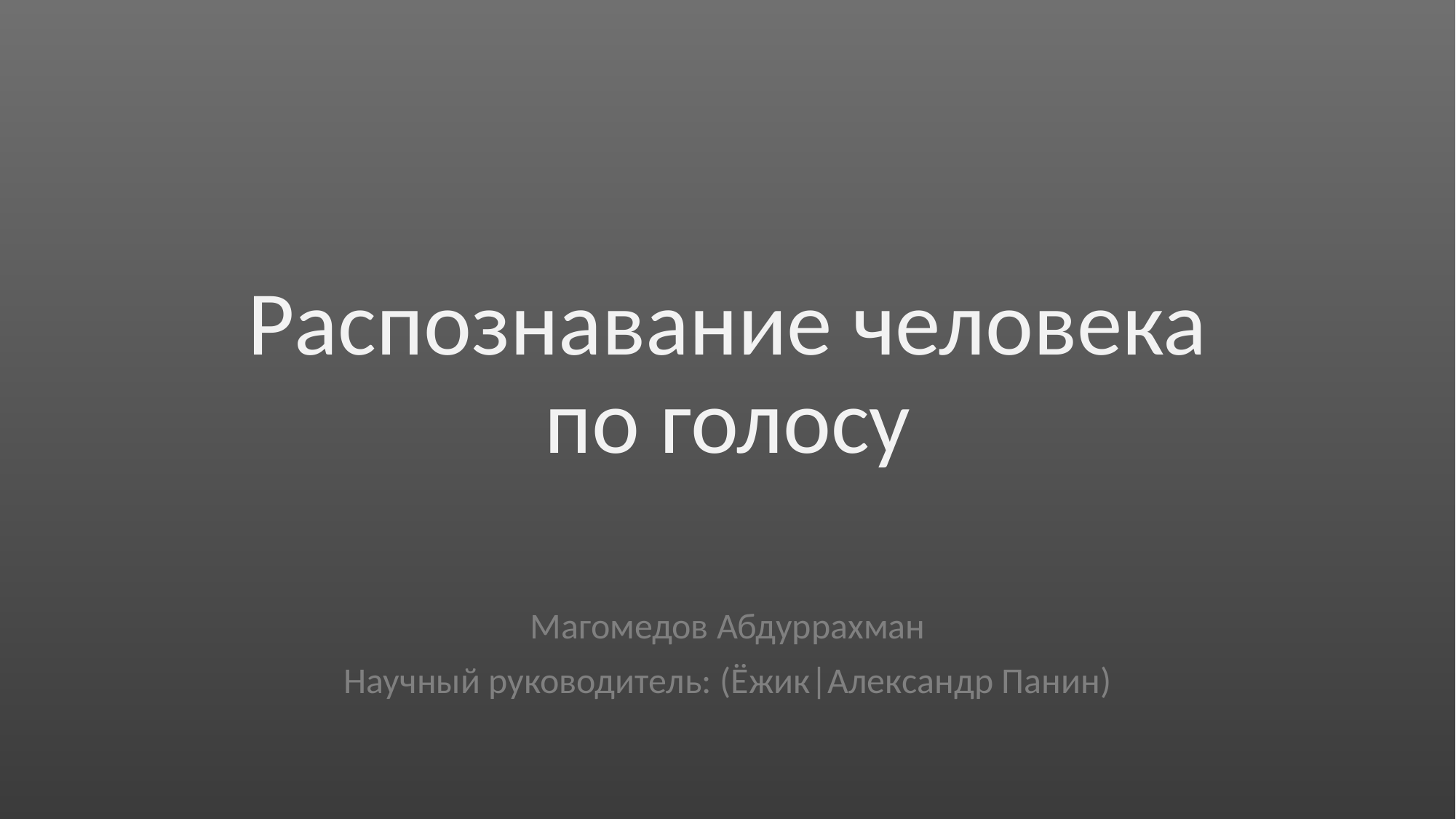

# Распознавание человека по голосу
Магомедов Абдуррахман
Научный руководитель: (Ёжик|Александр Панин)